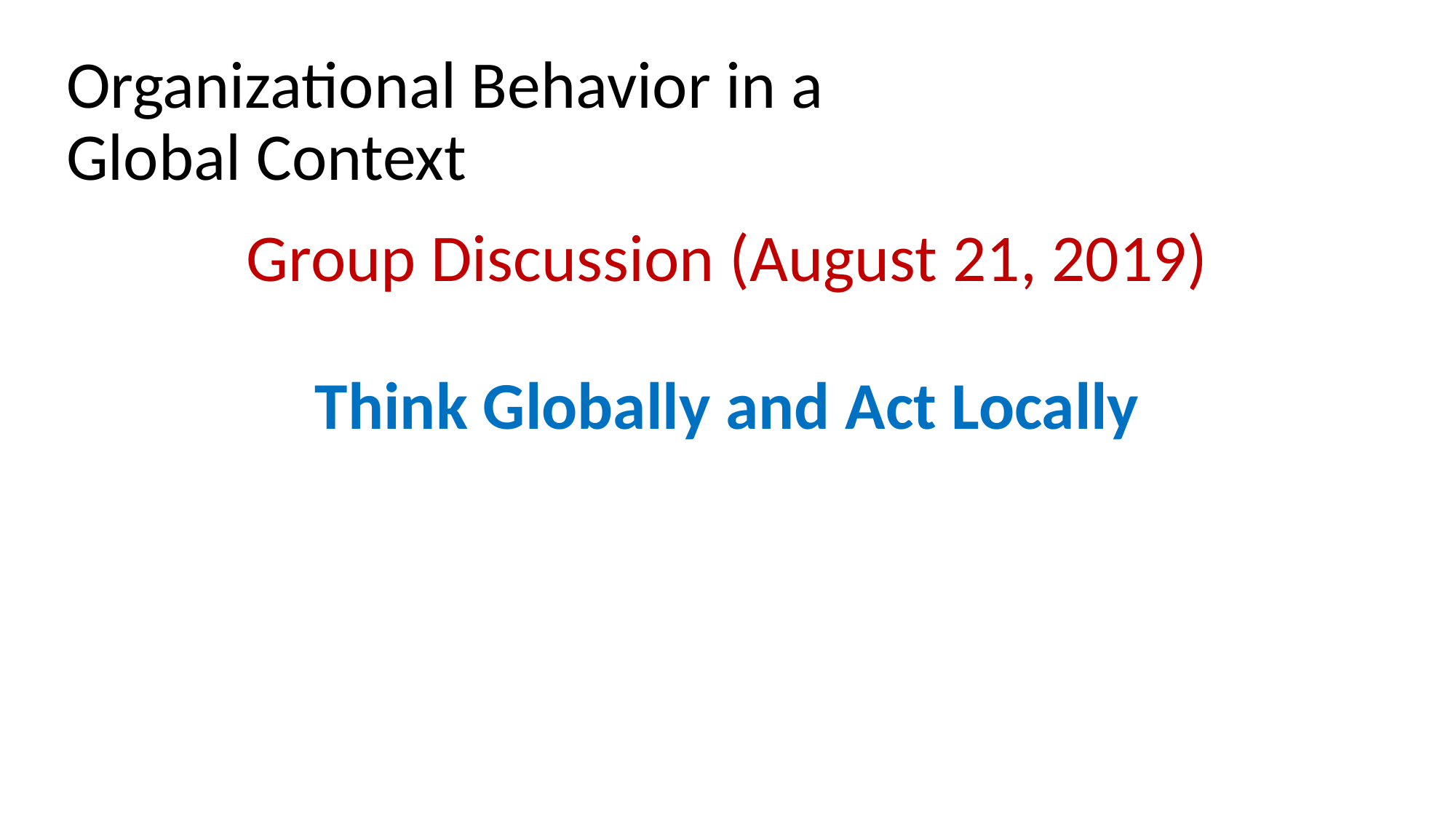

# Organizational Behavior in a Global Context
Group Discussion (August 21, 2019)

Think Globally and Act Locally